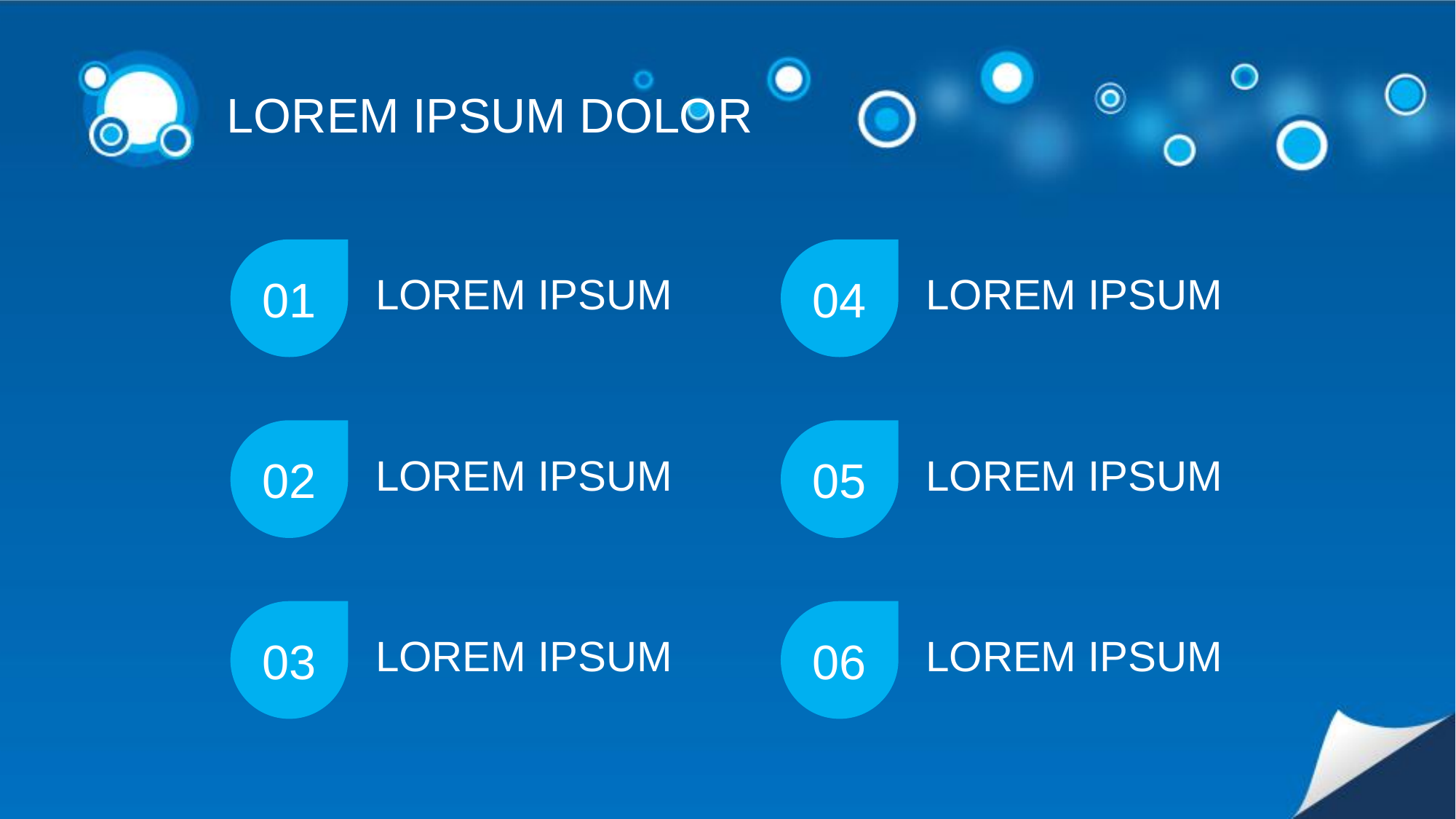

LOREM IPSUM DOLOR
01
04
LOREM IPSUM
LOREM IPSUM
02
05
LOREM IPSUM
LOREM IPSUM
03
06
LOREM IPSUM
LOREM IPSUM